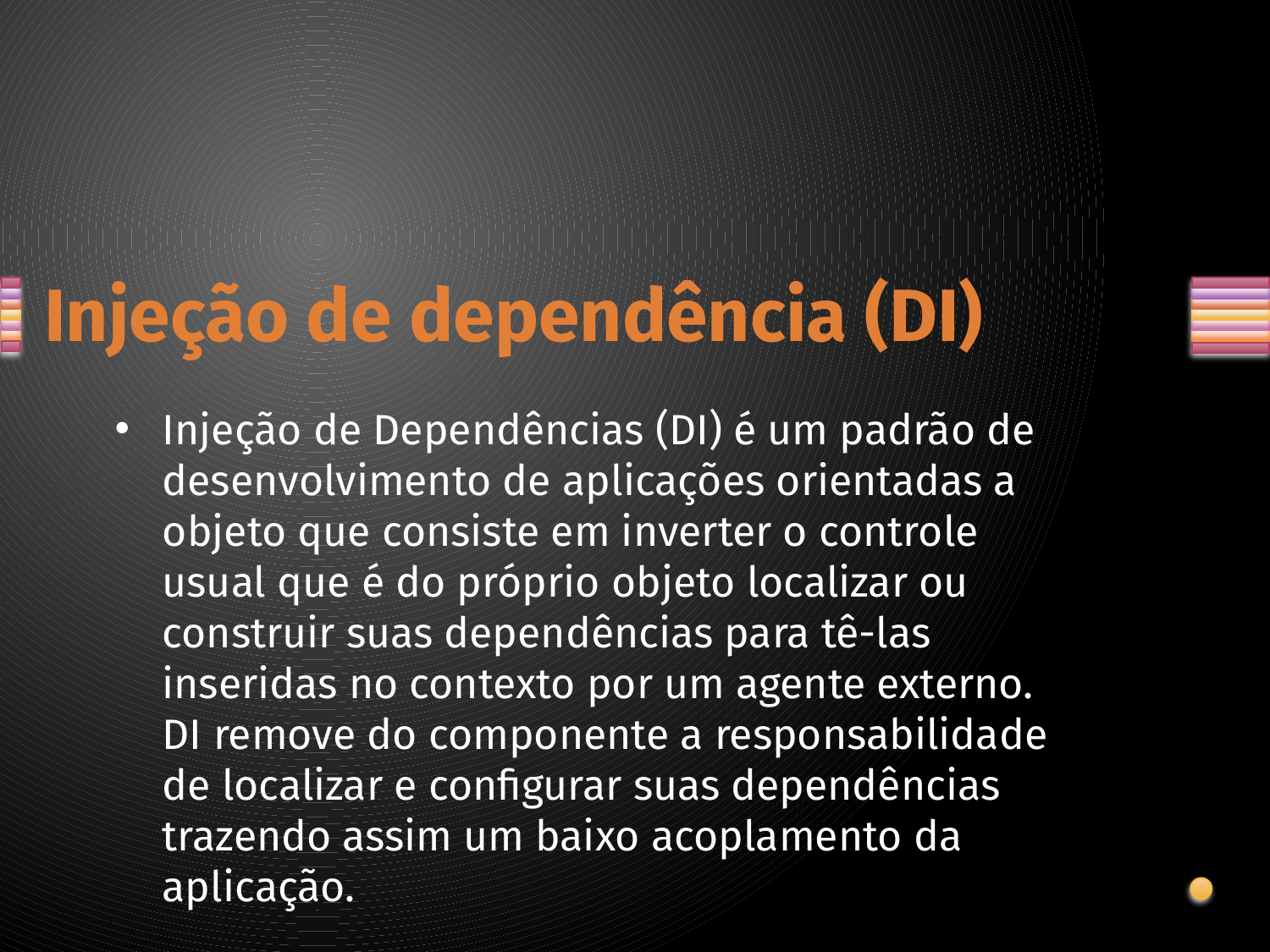

# Injeção de dependência (DI)
Injeção de Dependências (DI) é um padrão de desenvolvimento de aplicações orientadas a objeto que consiste em inverter o controle usual que é do próprio objeto localizar ou construir suas dependências para tê-las inseridas no contexto por um agente externo. DI remove do componente a responsabilidade de localizar e configurar suas dependências trazendo assim um baixo acoplamento da aplicação.